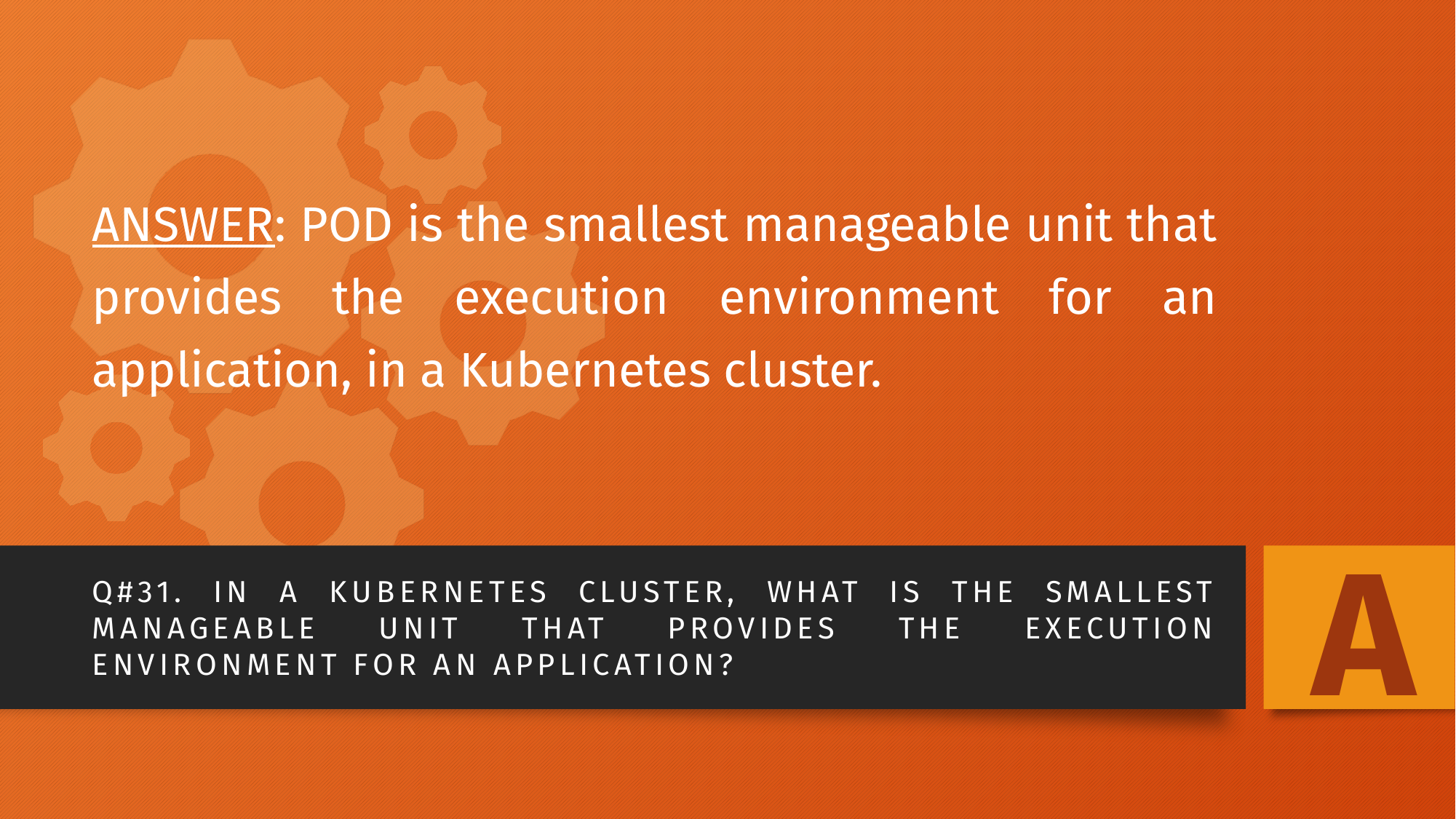

# ANSWER: POD is the smallest manageable unit that provides the execution environment for an application, in a Kubernetes cluster.
A
Q#31. In a Kubernetes cluster, what is the smallest manageable unit that provides the execution environment for an application?